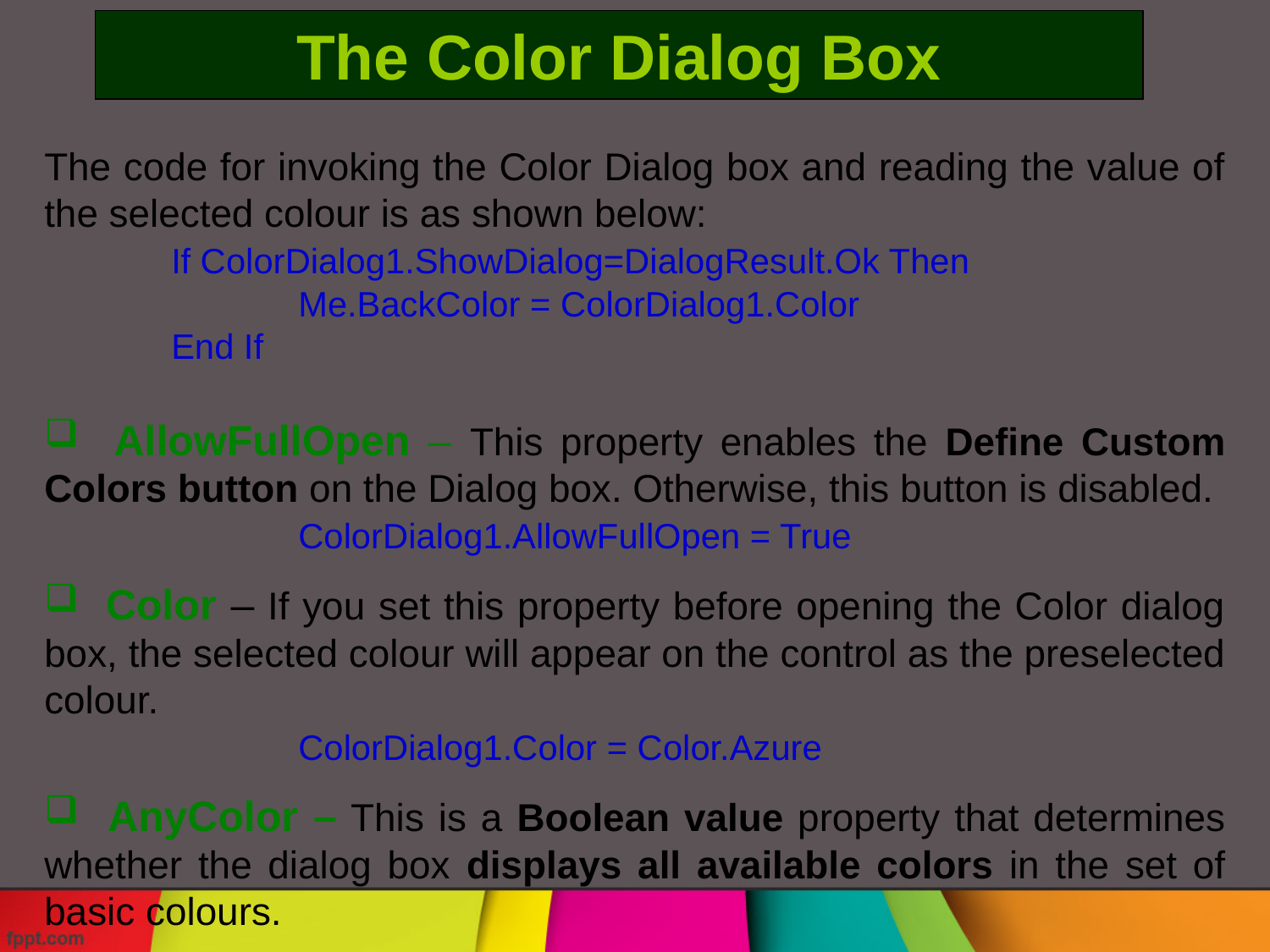

The Color Dialog Box
The code for invoking the Color Dialog box and reading the value of the selected colour is as shown below:
	If ColorDialog1.ShowDialog=DialogResult.Ok Then
		Me.BackColor = ColorDialog1.Color
	End If

  AllowFullOpen – This property enables the Define Custom Colors button on the Dialog box. Otherwise, this button is disabled.
		ColorDialog1.AllowFullOpen = True

  Color – If you set this property before opening the Color dialog box, the selected colour will appear on the control as the preselected colour.
		ColorDialog1.Color = Color.Azure

  AnyColor – This is a Boolean value property that determines whether the dialog box displays all available colors in the set of basic colours.